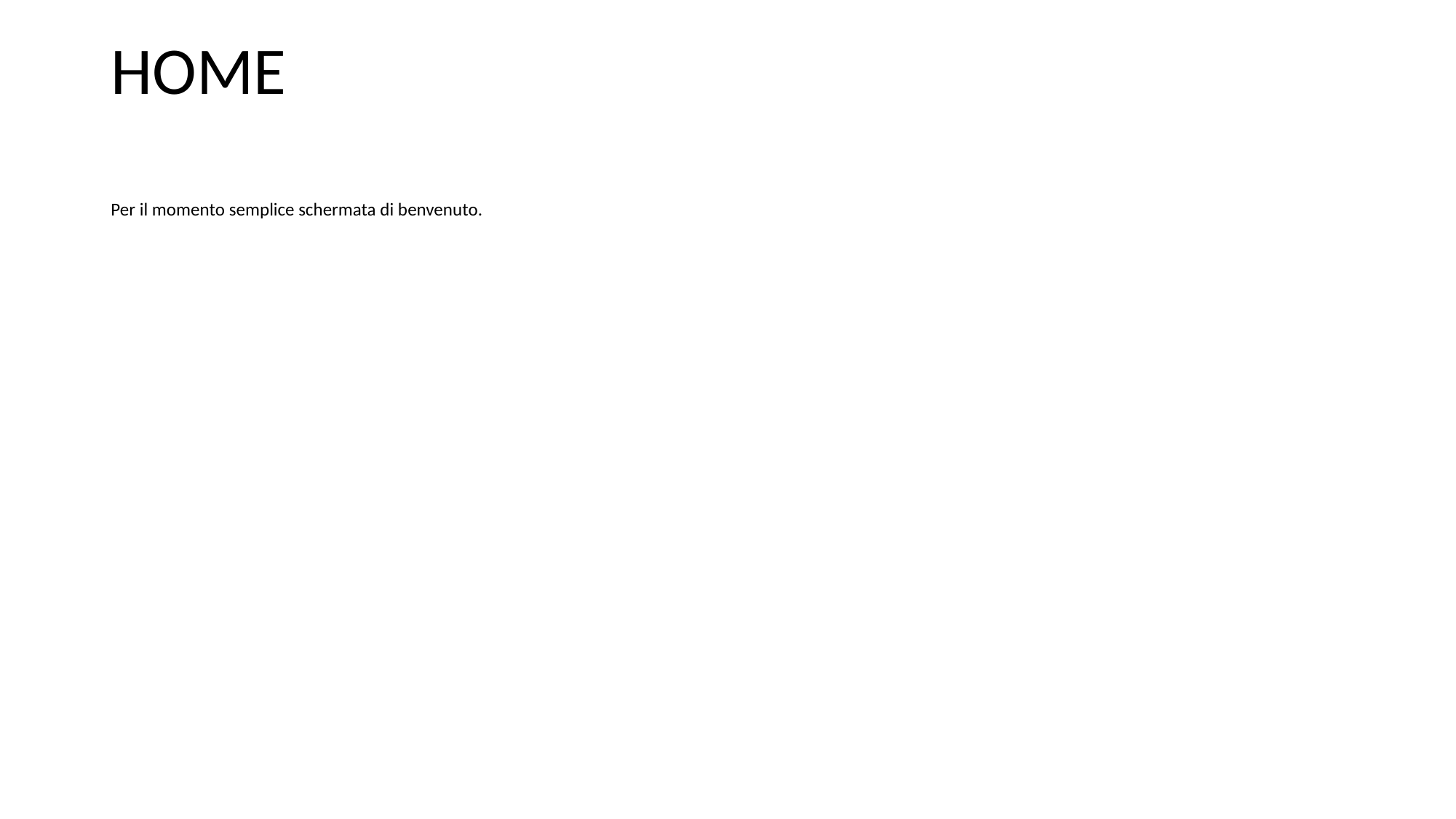

# HOME
Per il momento semplice schermata di benvenuto.